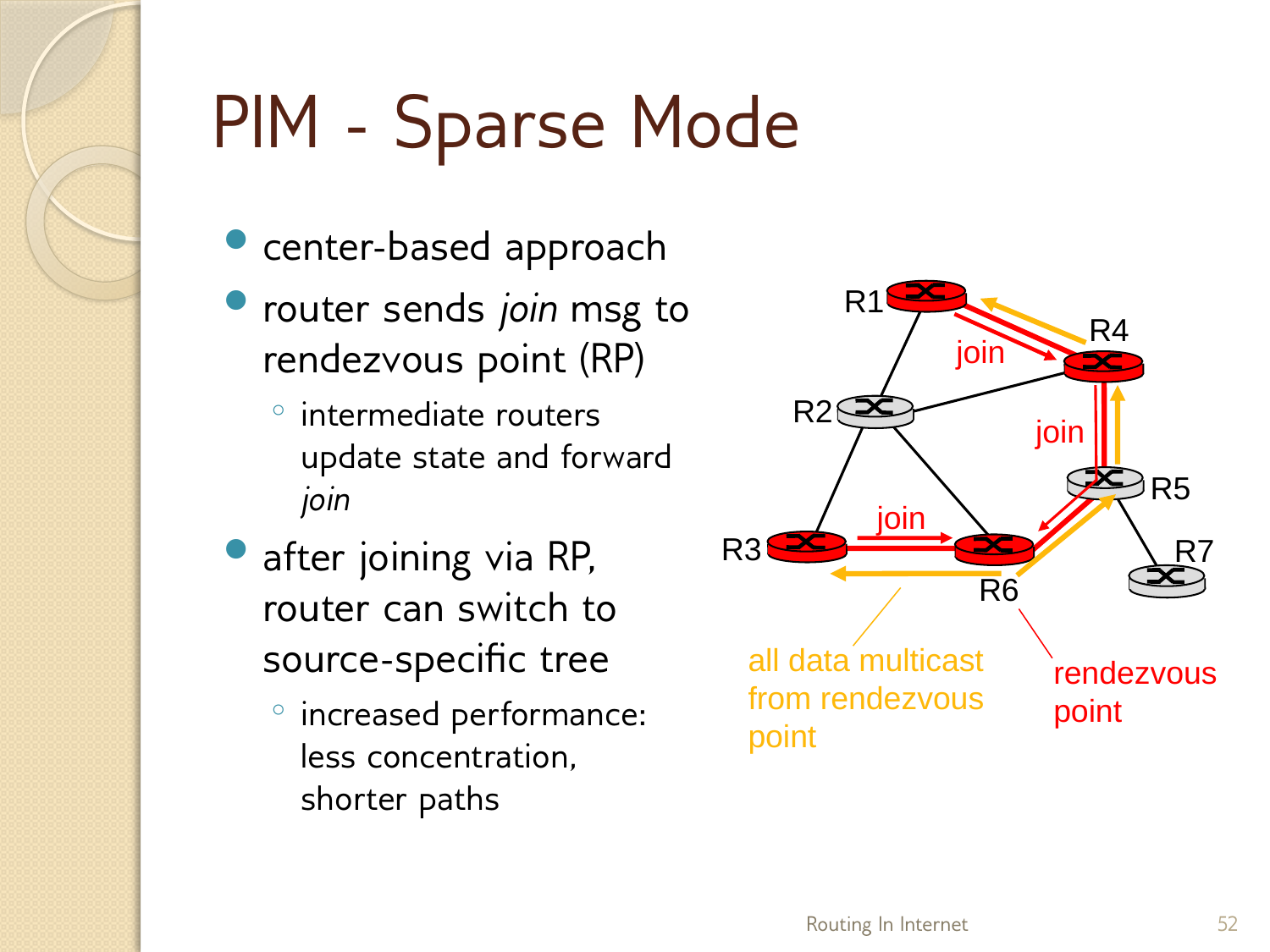

# PIM - Sparse Mode
center-based approach
router sends join msg to rendezvous point (RP)
intermediate routers update state and forward join
after joining via RP, router can switch to source-specific tree
increased performance: less concentration, shorter paths
R1

R4

join

R2

join

R5

join

R3
R7

R6

all data multicast
from rendezvous
point
rendezvous
point
Routing In Internet
52